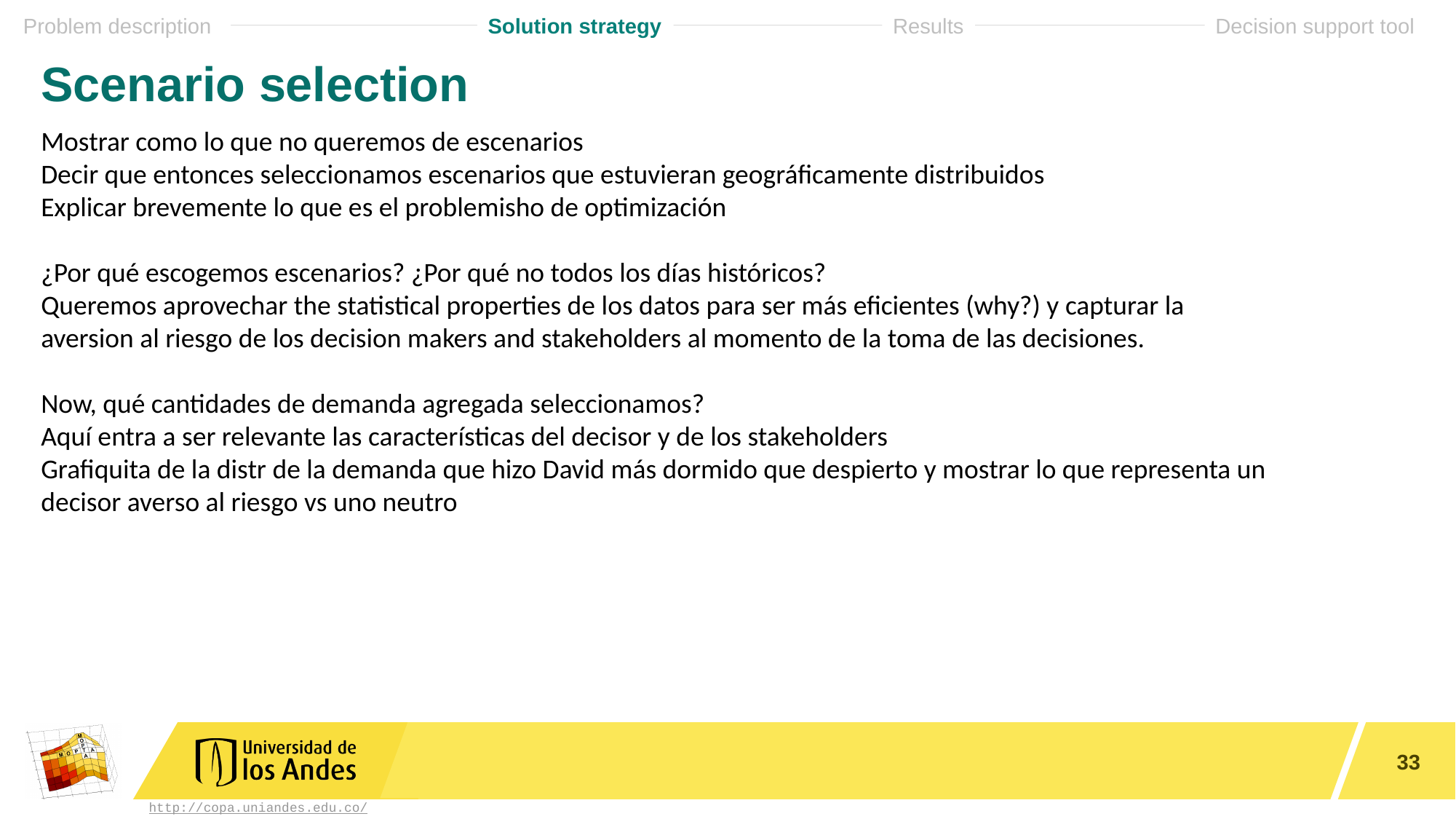

# Scenario selection
Mostrar como lo que no queremos de escenarios
Decir que entonces seleccionamos escenarios que estuvieran geográficamente distribuidos
Explicar brevemente lo que es el problemisho de optimización

¿Por qué escogemos escenarios? ¿Por qué no todos los días históricos?
Queremos aprovechar the statistical properties de los datos para ser más eficientes (why?) y capturar la aversion al riesgo de los decision makers and stakeholders al momento de la toma de las decisiones.

Now, qué cantidades de demanda agregada seleccionamos?
Aquí entra a ser relevante las características del decisor y de los stakeholders
Grafiquita de la distr de la demanda que hizo David más dormido que despierto y mostrar lo que representa un decisor averso al riesgo vs uno neutro